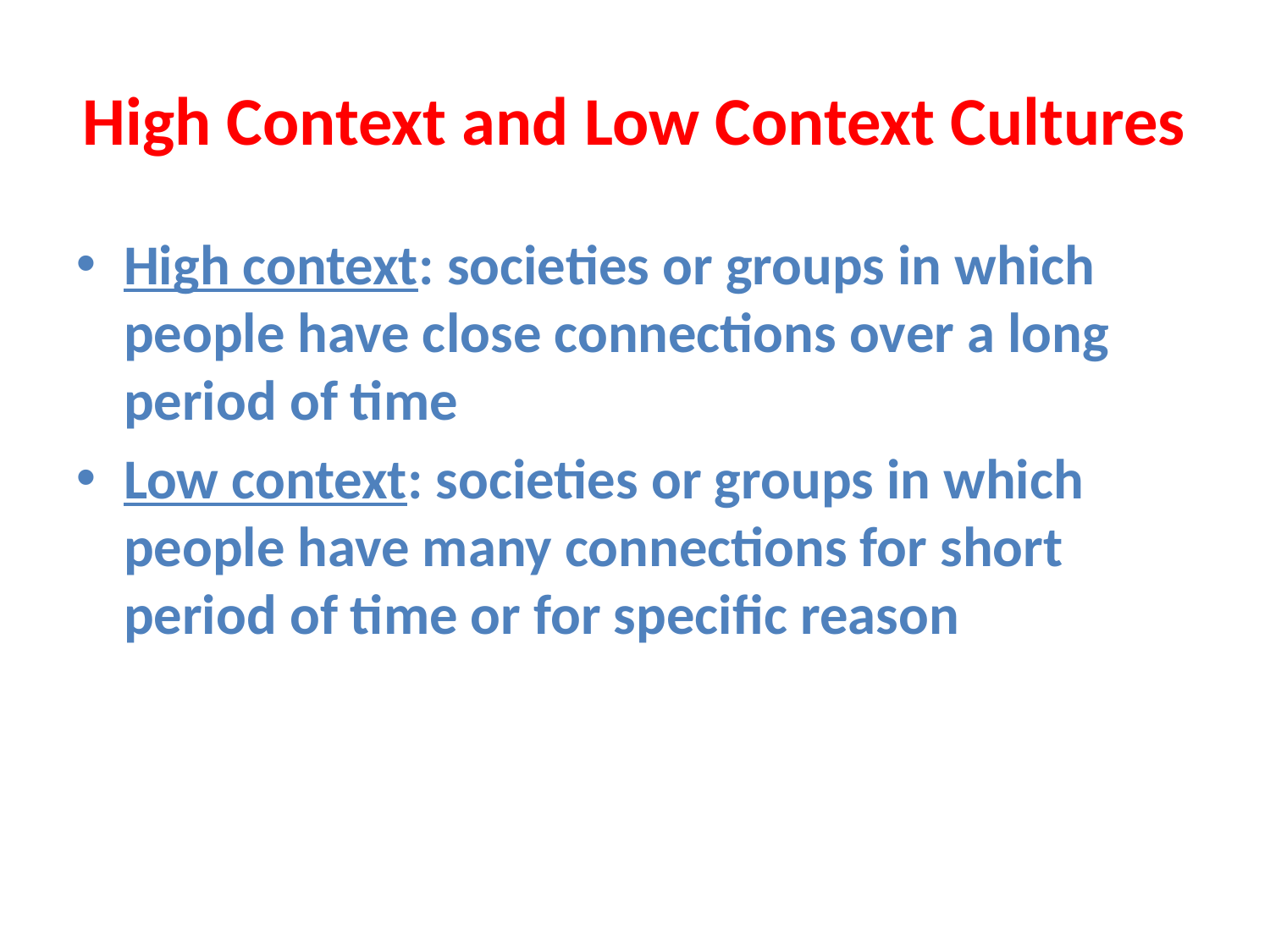

High Context and Low Context Cultures
High context: societies or groups in which people have close connections over a long period of time
Low context: societies or groups in which people have many connections for short period of time or for specific reason